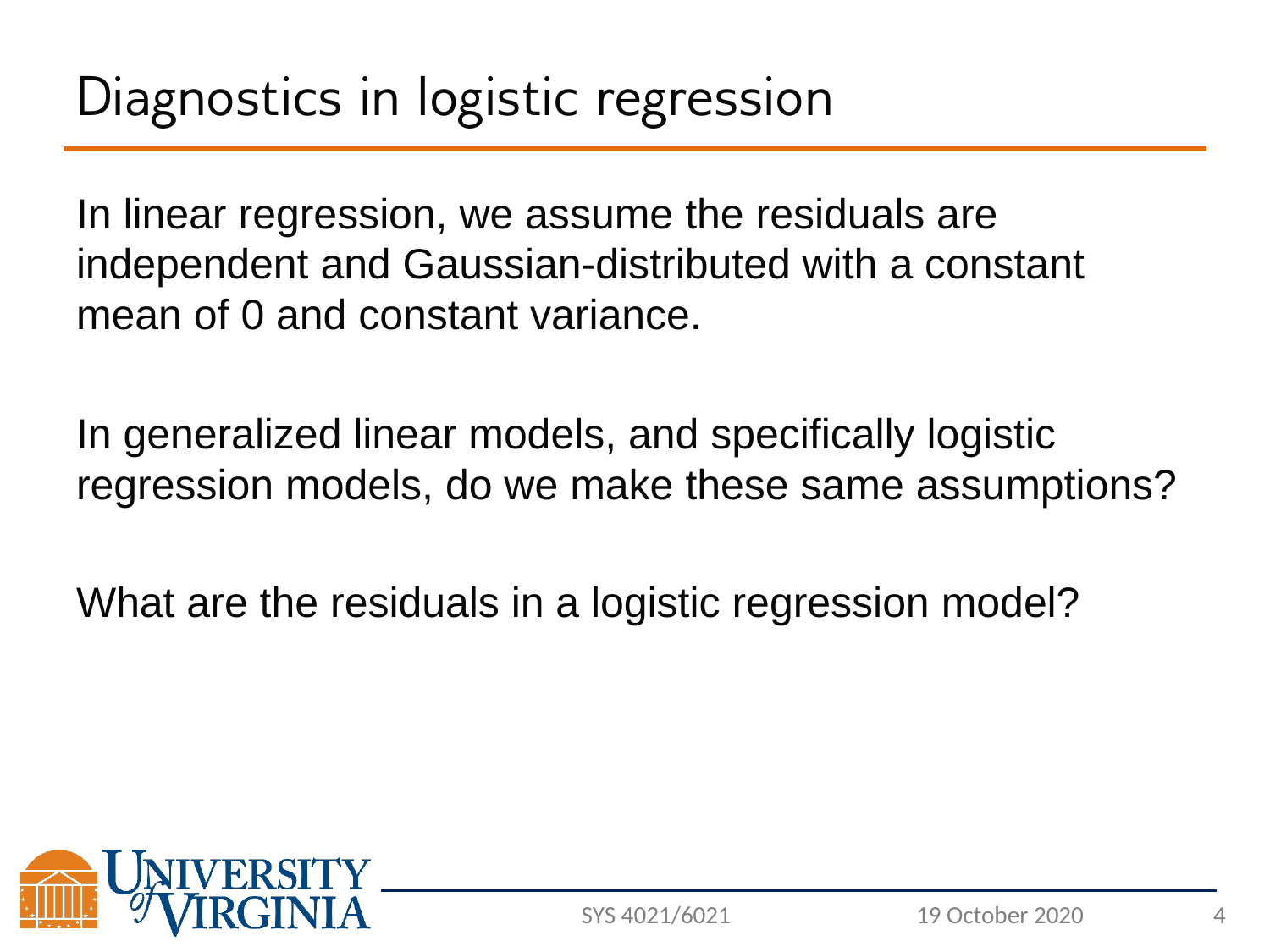

# Diagnostics in logistic regression
In linear regression, we assume the residuals are independent and Gaussian-distributed with a constant mean of 0 and constant variance.

In generalized linear models, and specifically logistic regression models, do we make these same assumptions?

What are the residuals in a logistic regression model?